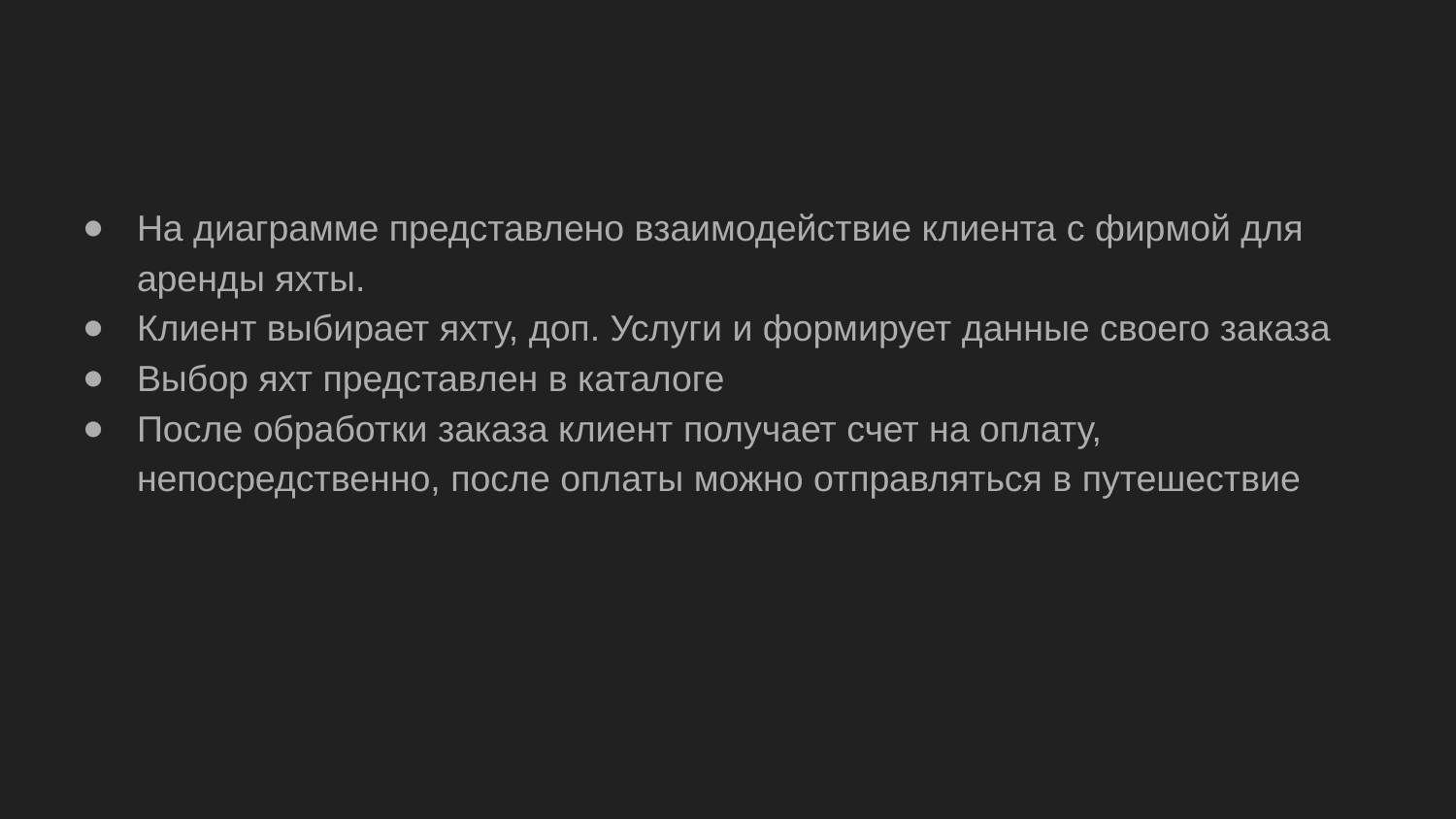

#
На диаграмме представлено взаимодействие клиента с фирмой для аренды яхты.
Клиент выбирает яхту, доп. Услуги и формирует данные своего заказа
Выбор яхт представлен в каталоге
После обработки заказа клиент получает счет на оплату, непосредственно, после оплаты можно отправляться в путешествие